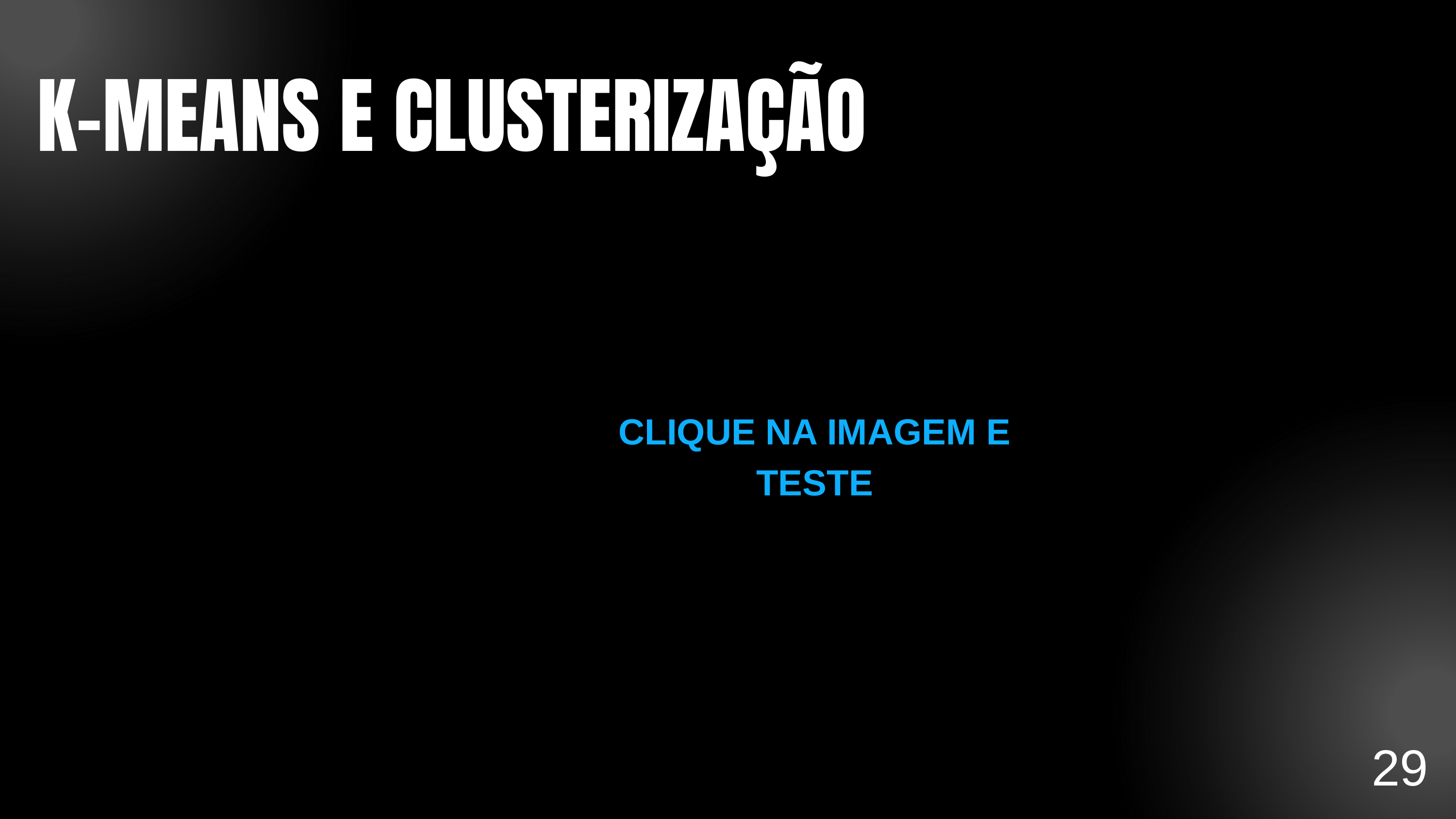

K-MEANS E CLUSTERIZAÇÃO

CLIQUE NA IMAGEM E TESTE
29